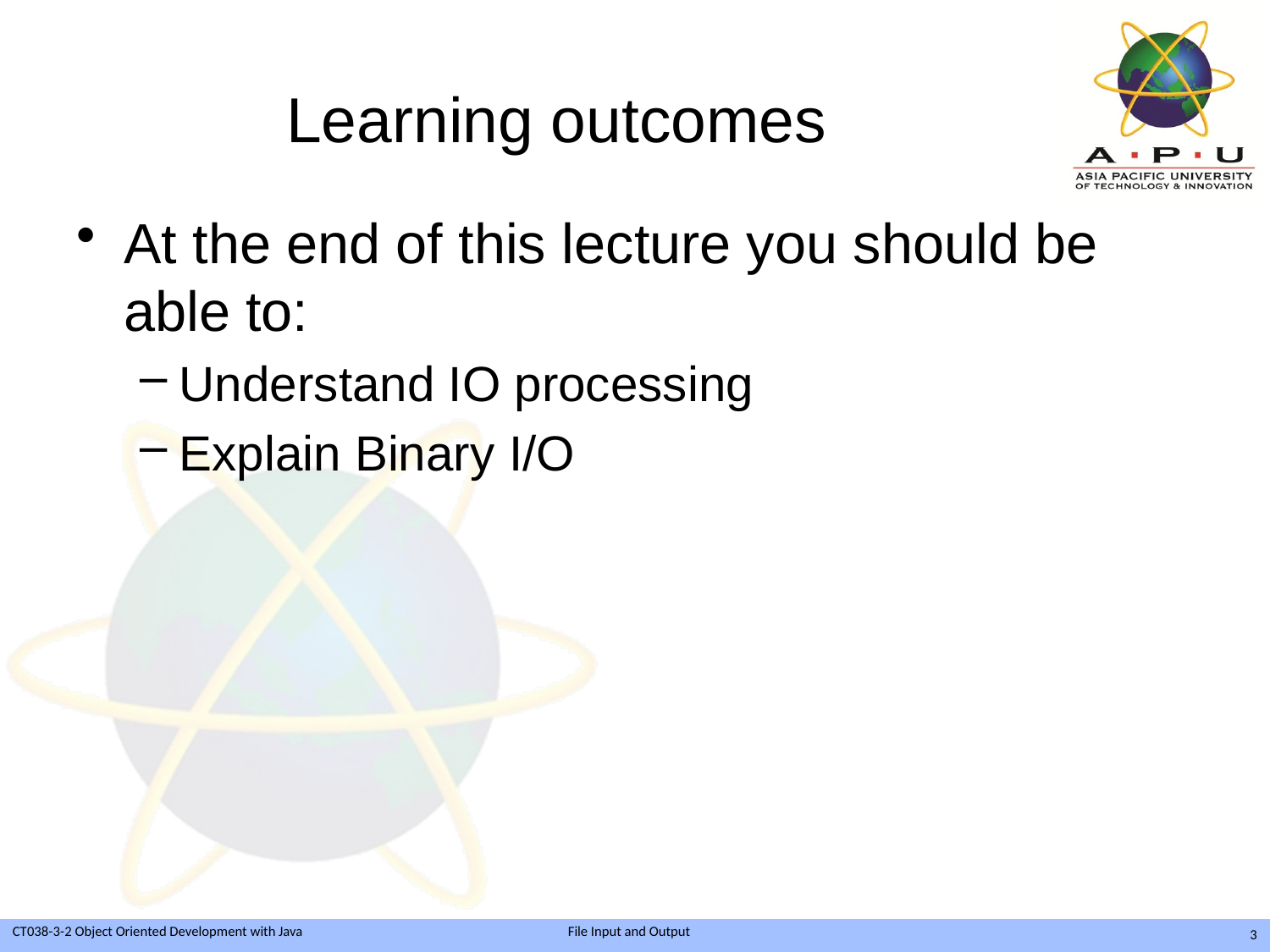

# Learning outcomes
At the end of this lecture you should be able to:
Understand IO processing
Explain Binary I/O

3